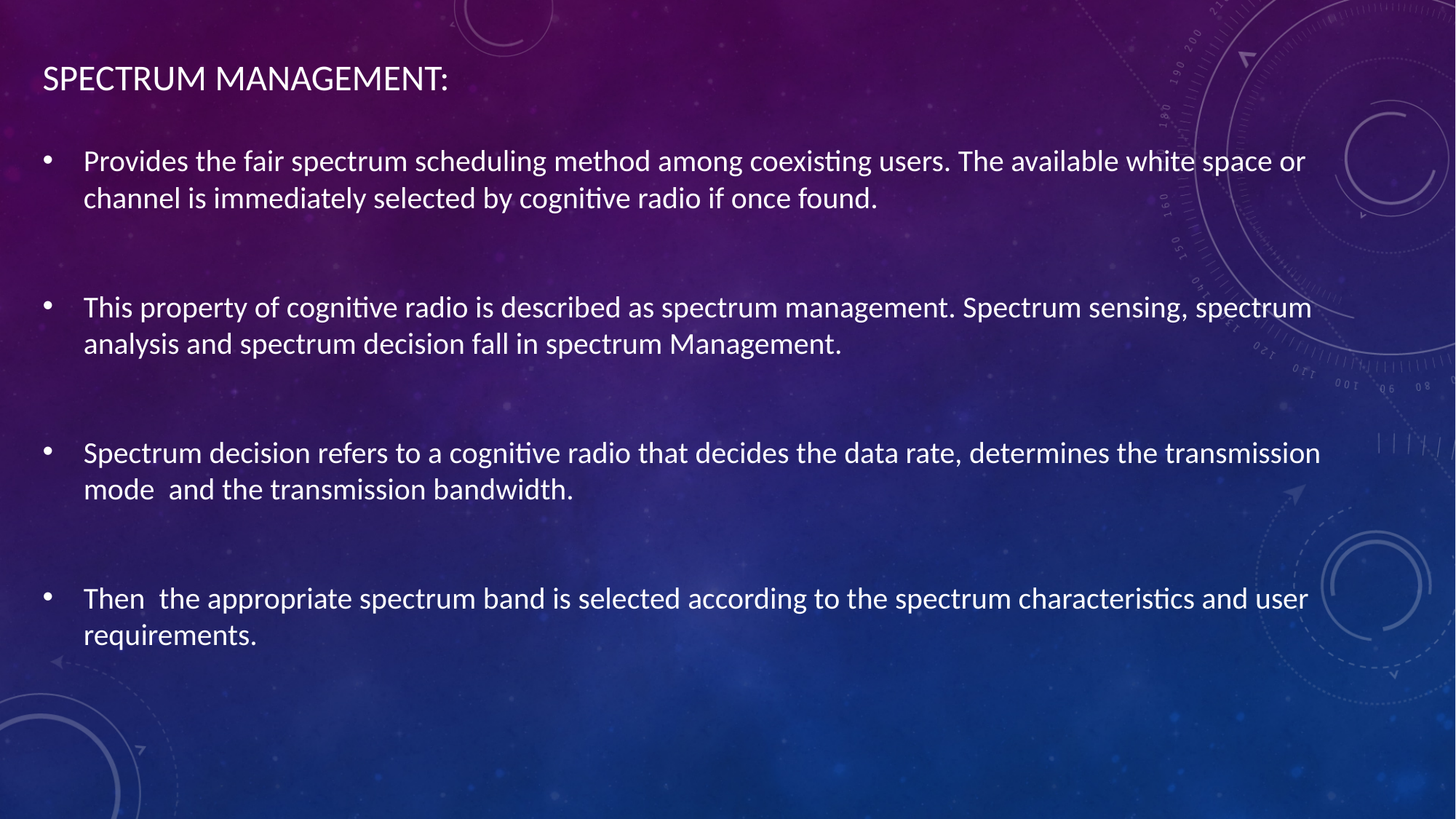

SPECTRUM MANAGEMENT:

Provides the fair spectrum scheduling method among coexisting users. The available white space or channel is immediately selected by cognitive radio if once found.

This property of cognitive radio is described as spectrum management. Spectrum sensing, spectrum analysis and spectrum decision fall in spectrum Management.

Spectrum decision refers to a cognitive radio that decides the data rate, determines the transmission mode  and the transmission bandwidth.

Then  the appropriate spectrum band is selected according to the spectrum characteristics and user requirements.